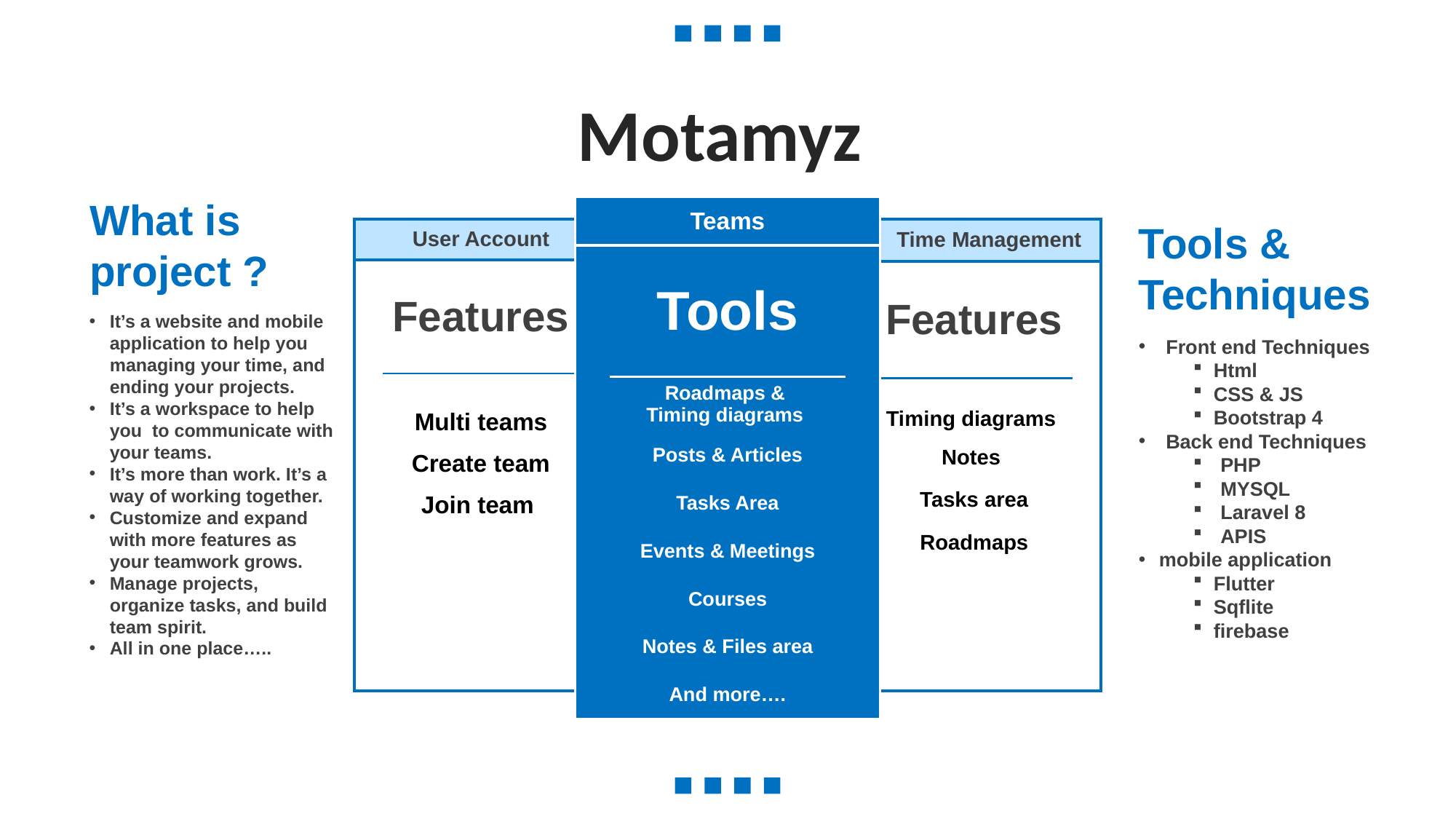

What is project ?
It’s a website and mobile application to help you managing your time, and ending your projects.
It’s a workspace to help you  to communicate with your teams.
It’s more than work. It’s a way of working together.
Customize and expand with more features as your teamwork grows.
Manage projects, organize tasks, and build team spirit.
All in one place…..

Motamyz

| Teams |  |  |
| --- | --- | --- |
| Tools |  |  |
|  | Roadmaps & Timing diagrams |  |
|  | Posts & Articles |  |
|  | Tasks Area |  |
|  | Events & Meetings |  |
|  | Courses |  |
|  | Notes & Files area |  |
| And more…. |  |  |
Tools & Techniques

Front end Techniques
Html
CSS & JS
Bootstrap 4
Back end Techniques
PHP
MYSQL
Laravel 8
APIS
mobile application
Flutter
Sqflite
firebase
| User Account |  |  |
| --- | --- | --- |
| Features |  |  |
|  | Multi teams |  |
|  | Create team |  |
|  | Join team |  |
|  |  |  |
|  |  |  |
|  |  |  |
|  |  |  |
| Time Management |  |  |
| --- | --- | --- |
| Features |  |  |
|  | Timing diagrams |  |
|  | Notes |  |
|  | Tasks area |  |
|  | Roadmaps |  |
|  |  |  |
|  |  |  |
|  |  |  |